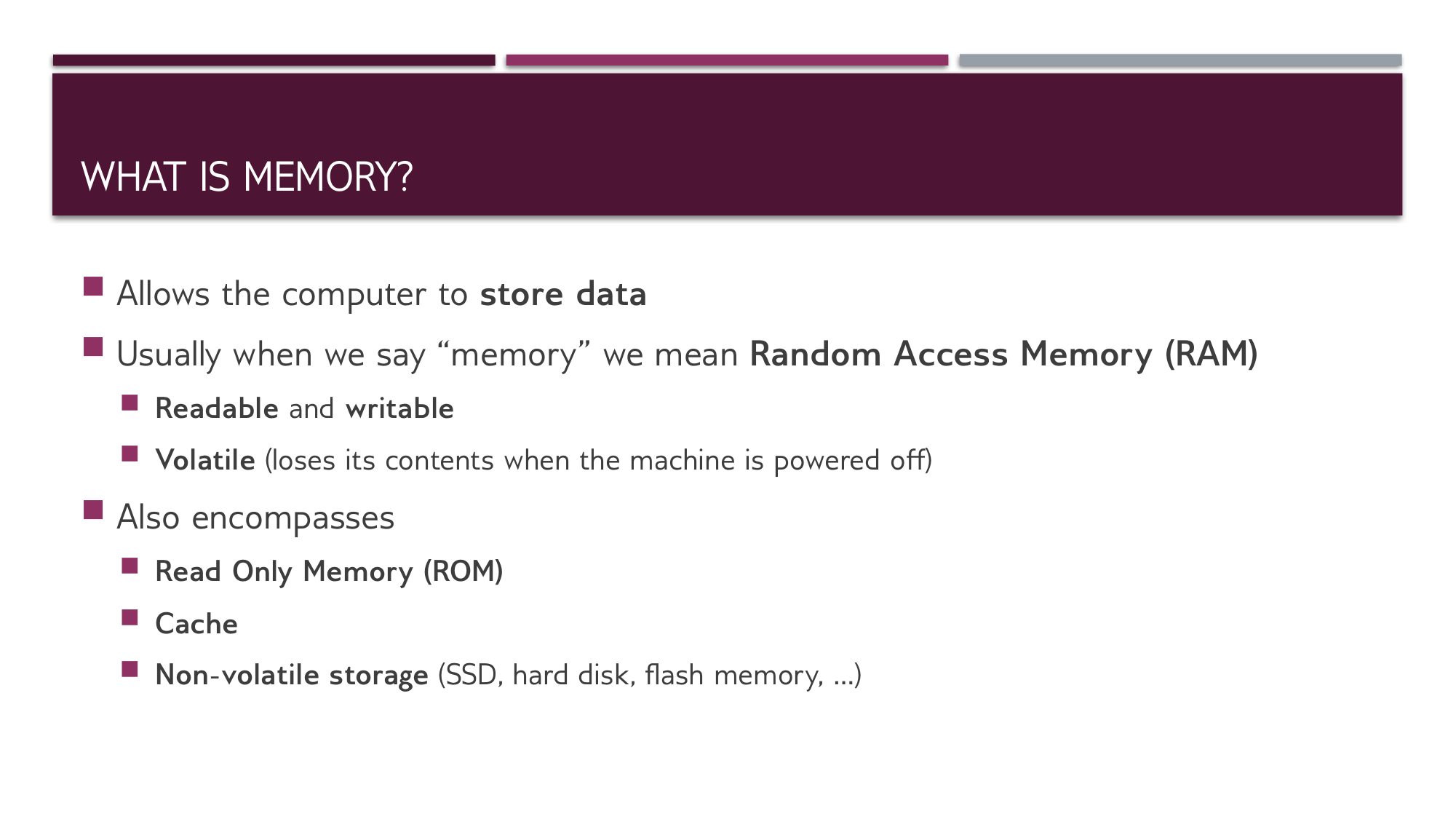

# What is memory?
Allows the computer to store data
Usually when we say “memory” we mean Random Access Memory (RAM)
Readable and writable
Volatile (loses its contents when the machine is powered off)
Also encompasses
Read Only Memory (ROM)
Cache
Non-volatile storage (SSD, hard disk, flash memory, …)